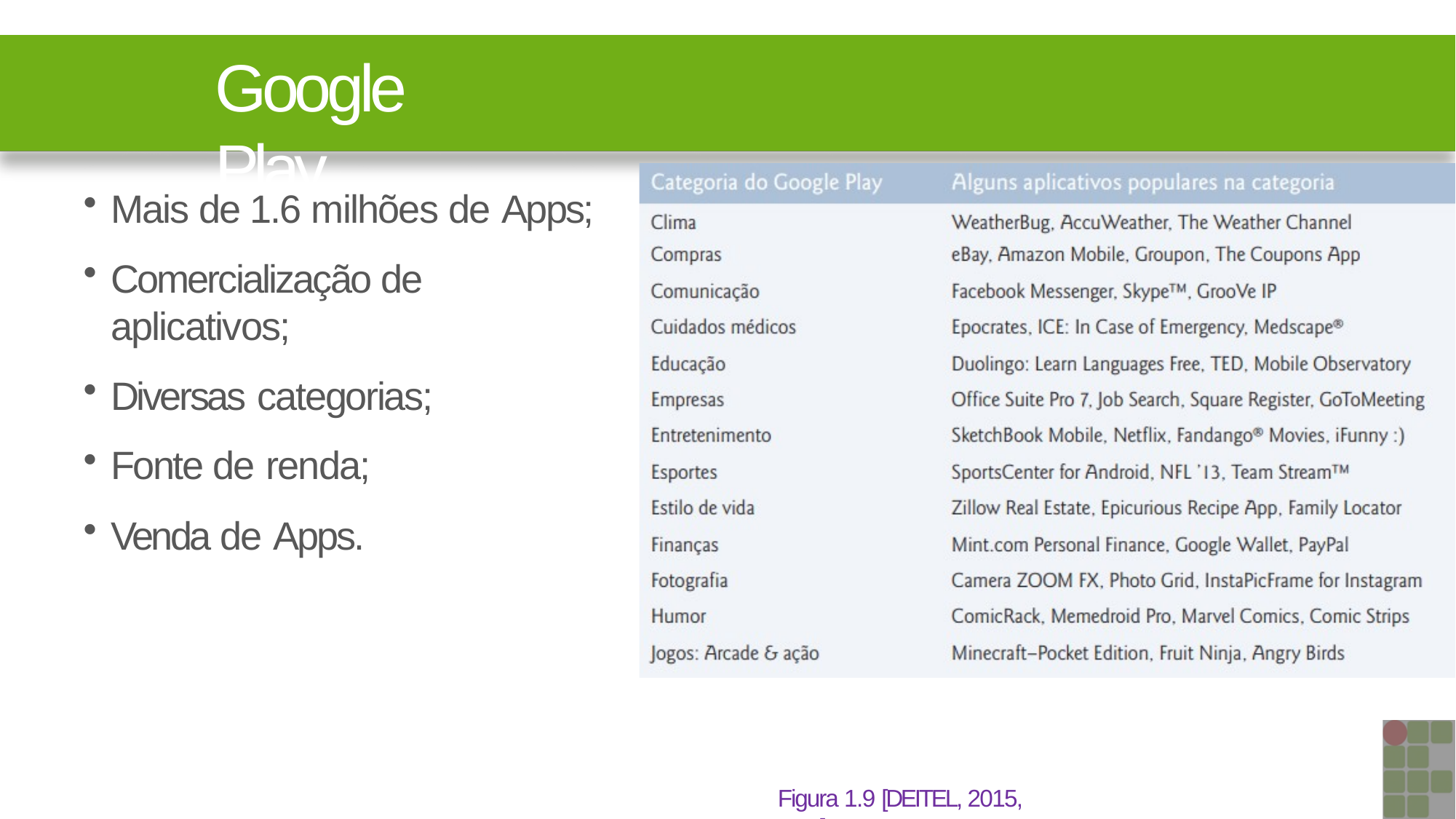

# Google Play
Mais de 1.6 milhões de Apps;
Comercialização de aplicativos;
Diversas categorias;
Fonte de renda;
Venda de Apps.

Figura 1.9 [DEITEL, 2015, p.11]